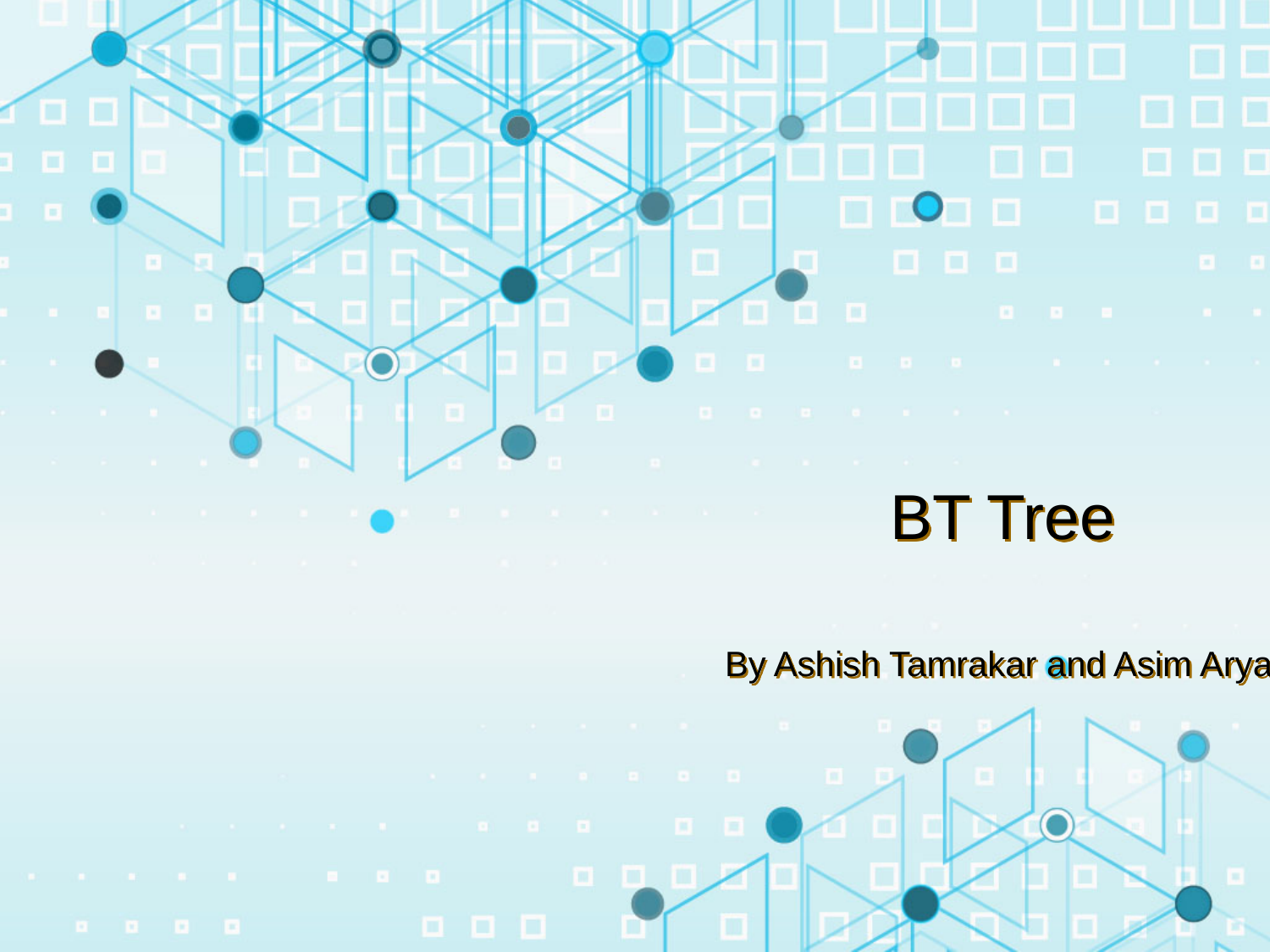

# BT Tree
By Ashish Tamrakar and Asim Aryal